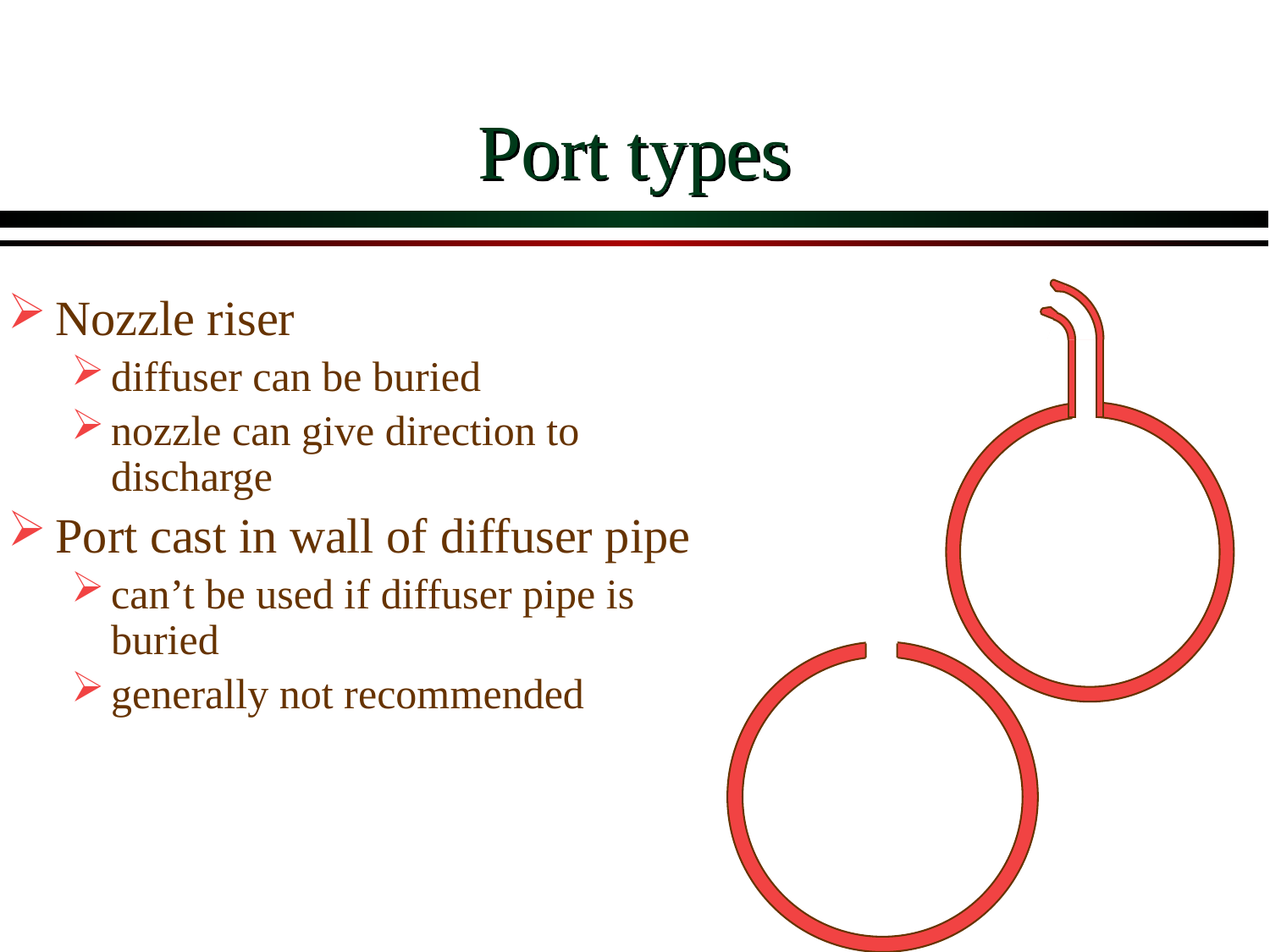

# Port types

Nozzle riser
diffuser can be buried
nozzle can give direction to discharge
Port cast in wall of diffuser pipe
can’t be used if diffuser pipe is buried
generally not recommended